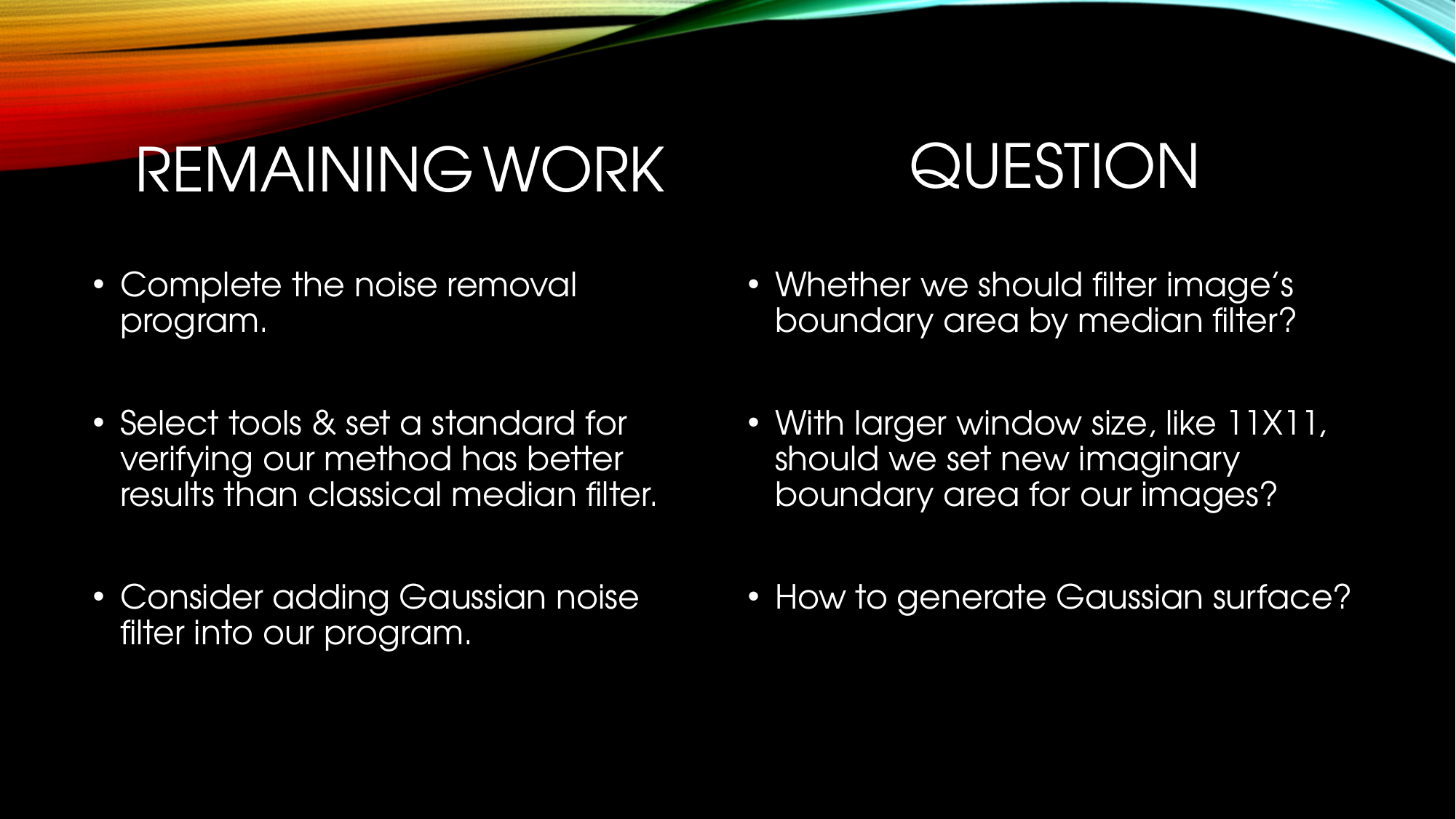

# Question
Remaining Work
Complete the noise removal program.

Select tools & set a standard for verifying our method has better results than classical median filter.

Consider adding Gaussian noise filter into our program.

Whether we should filter image’s boundary area by median filter?

With larger window size, like 11X11, should we set new imaginary boundary area for our images?

How to generate Gaussian surface?